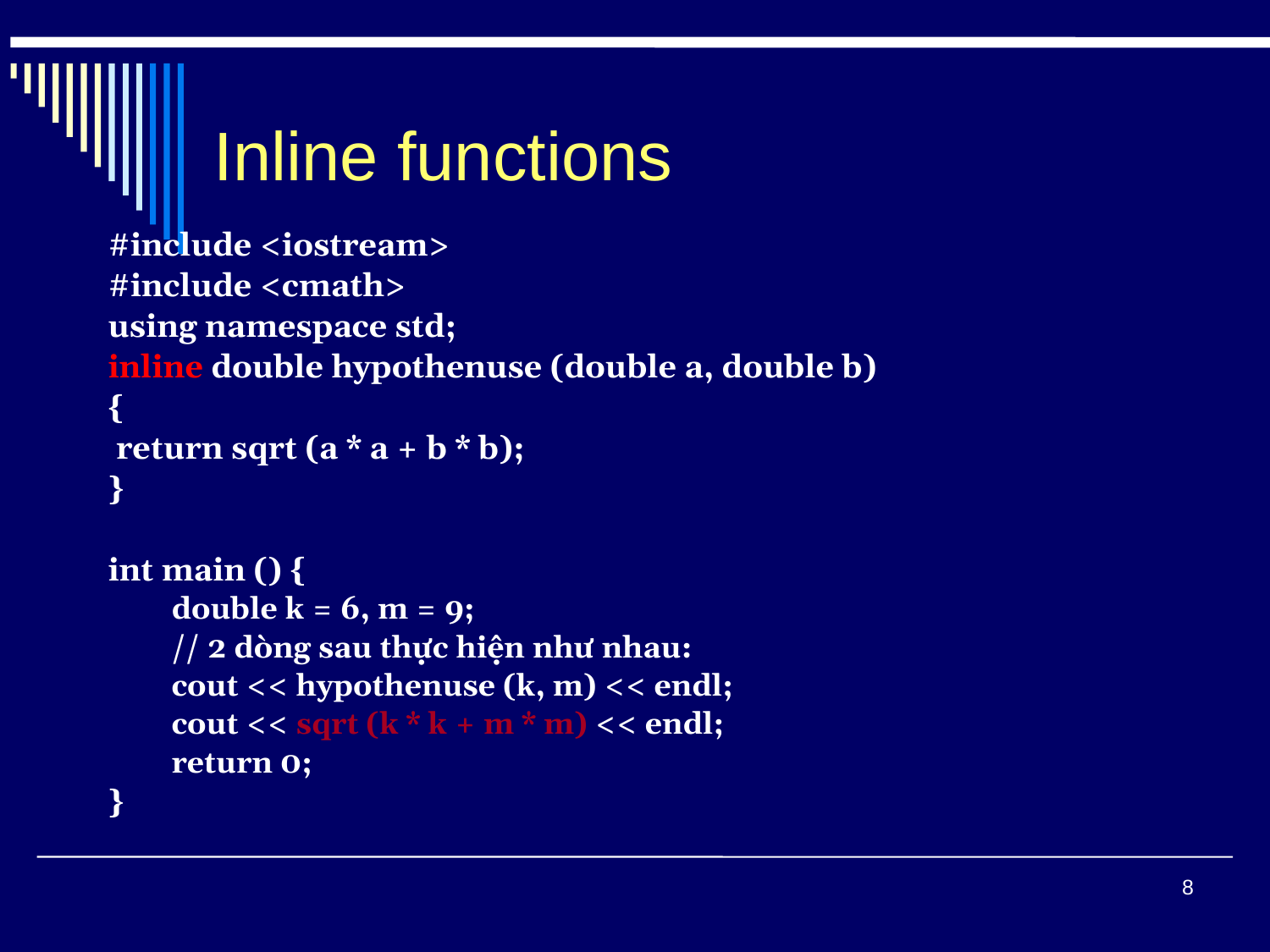

# Inline functions
#include <iostream>
#include <cmath>
using namespace std;
inline double hypothenuse (double a, double b)
{
 return sqrt (a * a + b * b);
}

int main () {
double k = 6, m = 9;
// 2 dòng sau thực hiện như nhau:
cout << hypothenuse (k, m) << endl;
cout << sqrt (k * k + m * m) << endl;
return 0;
}

8